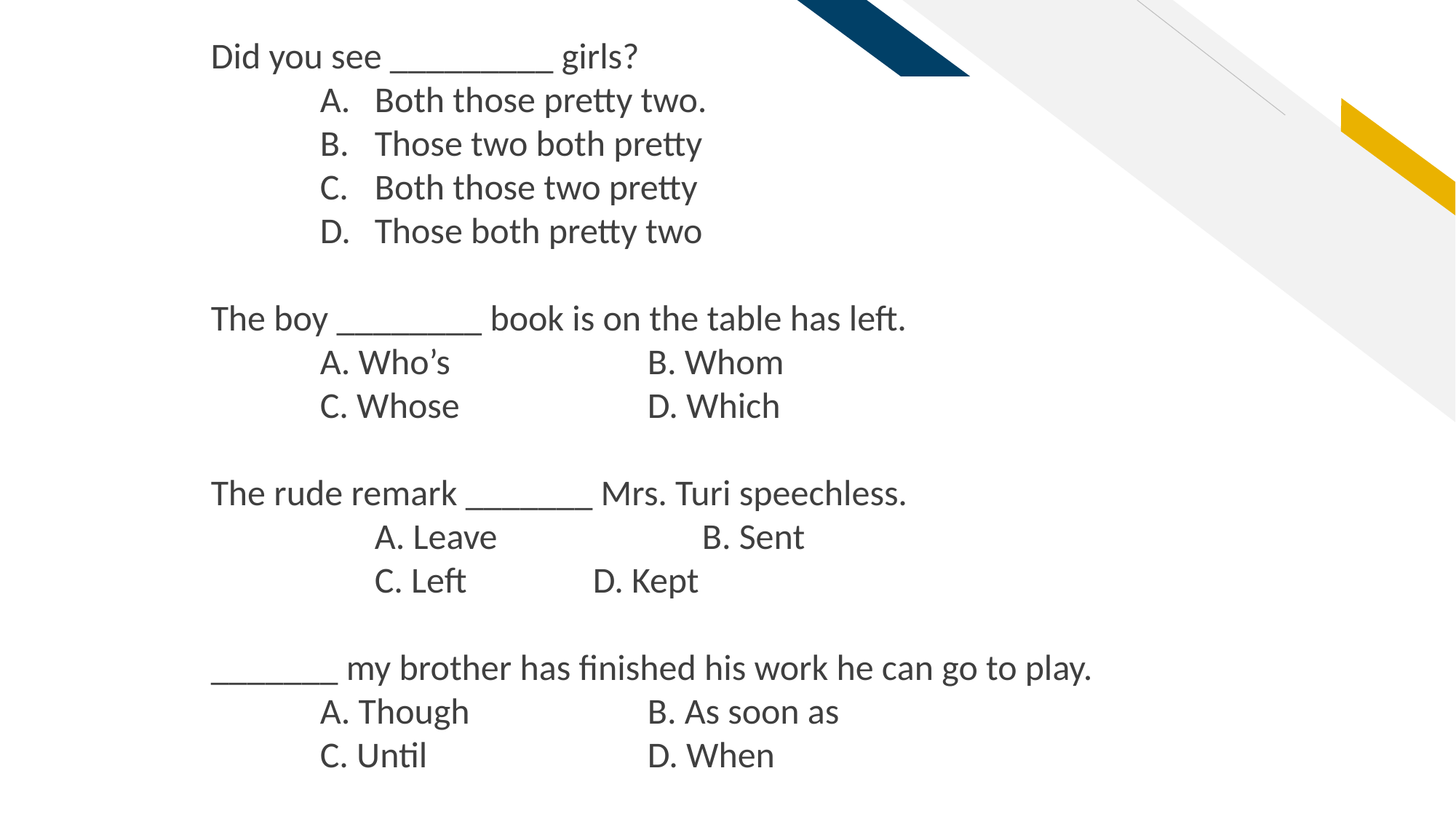

Did you see _________ girls?
Both those pretty two.
Those two both pretty
Both those two pretty
Those both pretty two

The boy ________ book is on the table has left.
A. Who’s 		B. Whom
C. Whose 		D. Which

The rude remark _______ Mrs. Turi speechless.
A. Leave 		B. Sent
C. Left 		D. Kept

_______ my brother has finished his work he can go to play.
A. Though 		B. As soon as
C. Until	 		D. When